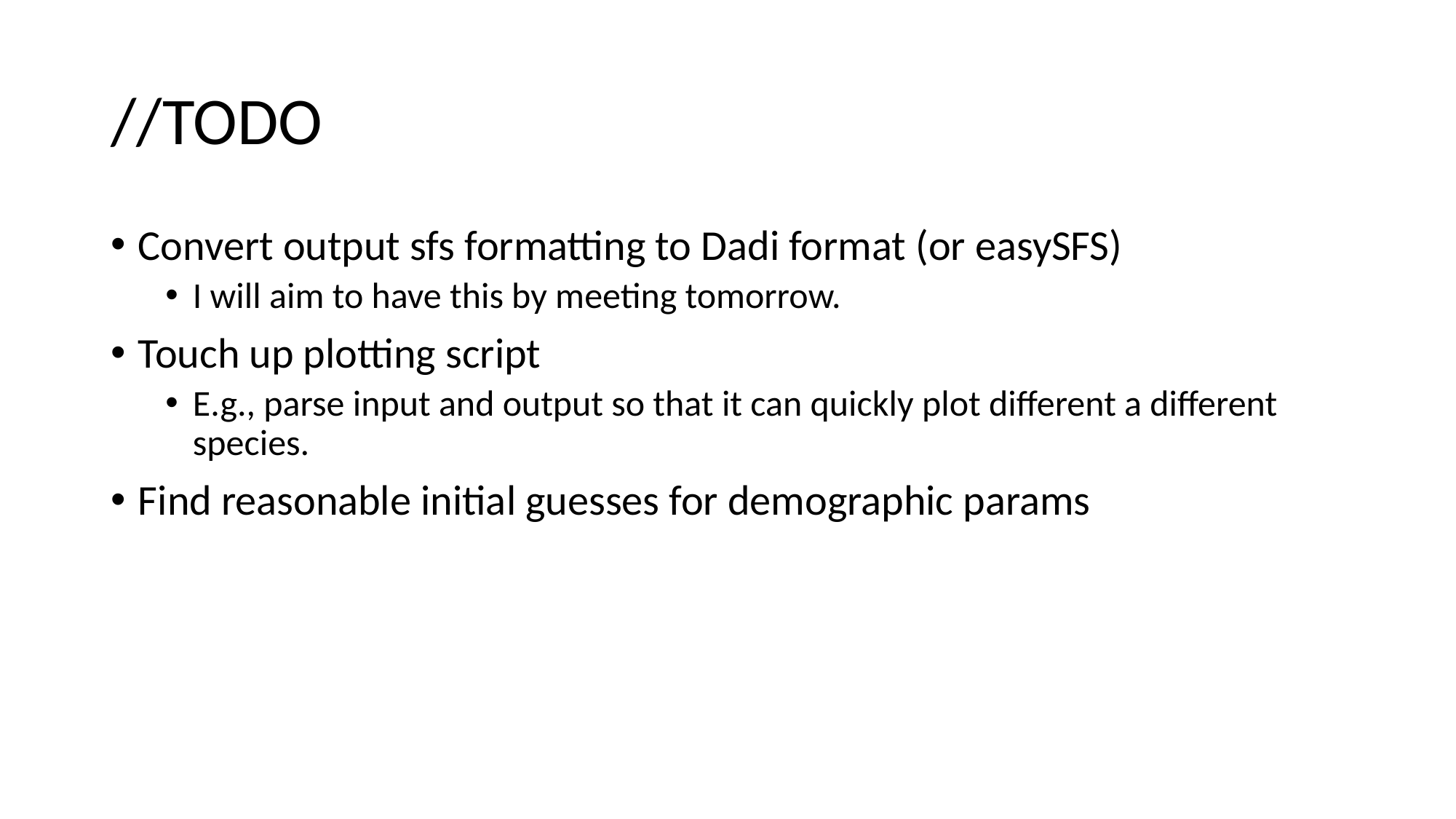

# //TODO
Convert output sfs formatting to Dadi format (or easySFS)
I will aim to have this by meeting tomorrow.
Touch up plotting script
E.g., parse input and output so that it can quickly plot different a different species.
Find reasonable initial guesses for demographic params